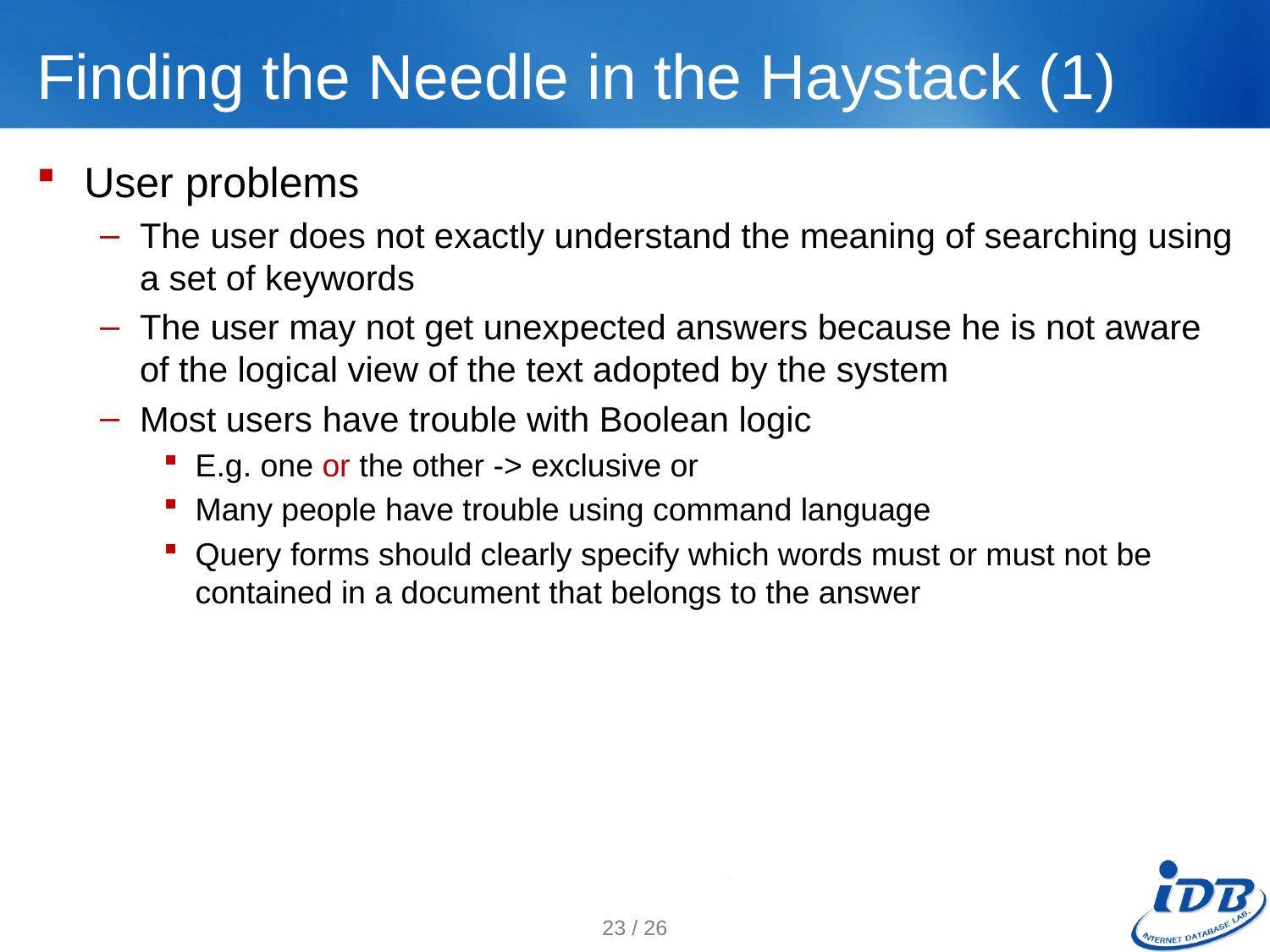

# Finding the Needle in the Haystack (1)
User problems
The user does not exactly understand the meaning of searching using a set of keywords
The user may not get unexpected answers because he is not aware of the logical view of the text adopted by the system
Most users have trouble with Boolean logic
E.g. one or the other -> exclusive or
Many people have trouble using command language
Query forms should clearly specify which words must or must not be contained in a document that belongs to the answer
23 / 26